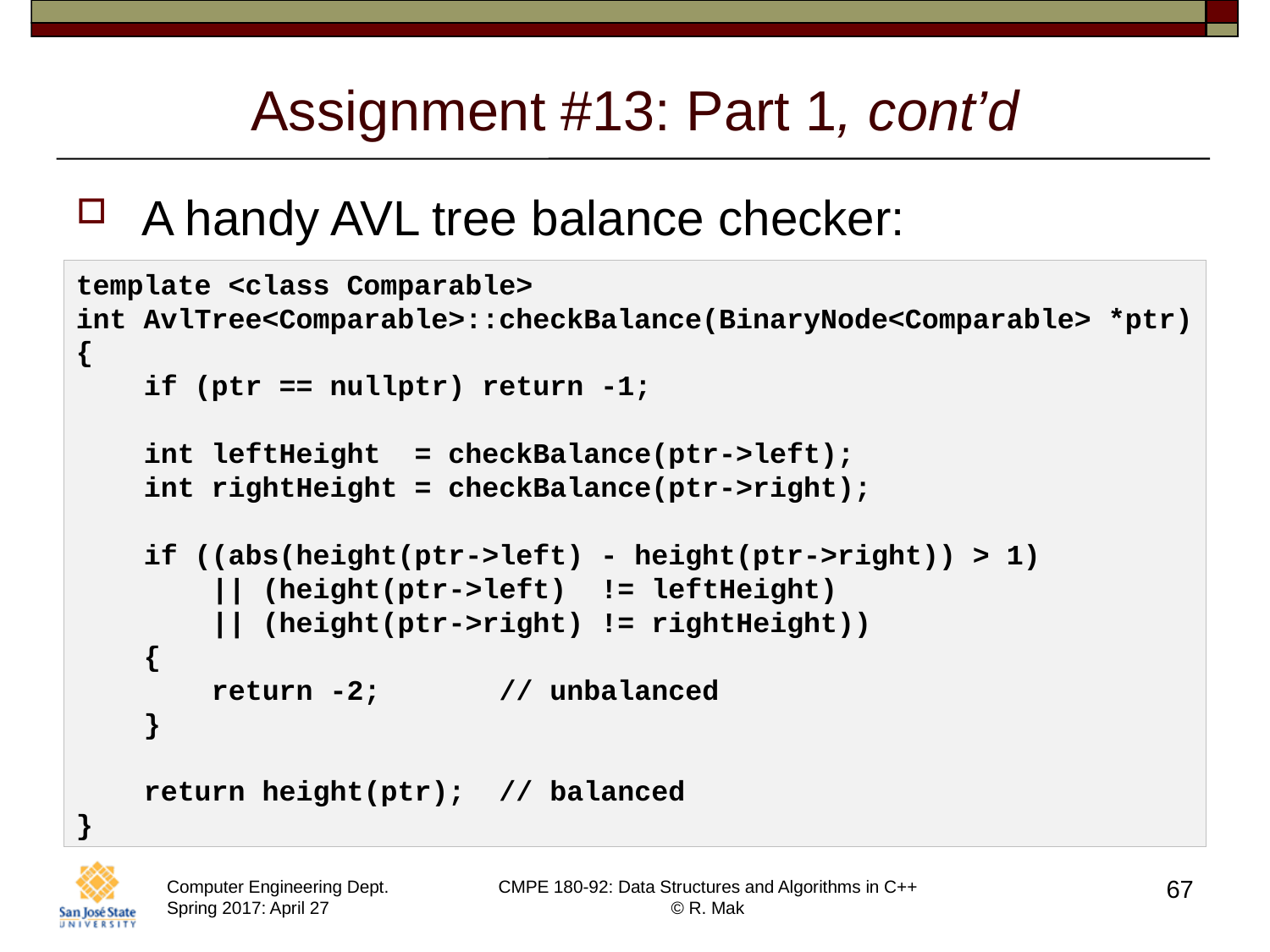

# Assignment #13: Part 1, cont’d
A handy AVL tree balance checker:

template <class Comparable>
int AvlTree<Comparable>::checkBalance(BinaryNode<Comparable> *ptr)
{
    if (ptr == nullptr) return -1;

    int leftHeight  = checkBalance(ptr->left);
    int rightHeight = checkBalance(ptr->right);

    if ((abs(height(ptr->left) - height(ptr->right)) > 1)
        || (height(ptr->left)  != leftHeight)
        || (height(ptr->right) != rightHeight))
    {
        return -2;       // unbalanced
    }

    return height(ptr);  // balanced
}
67